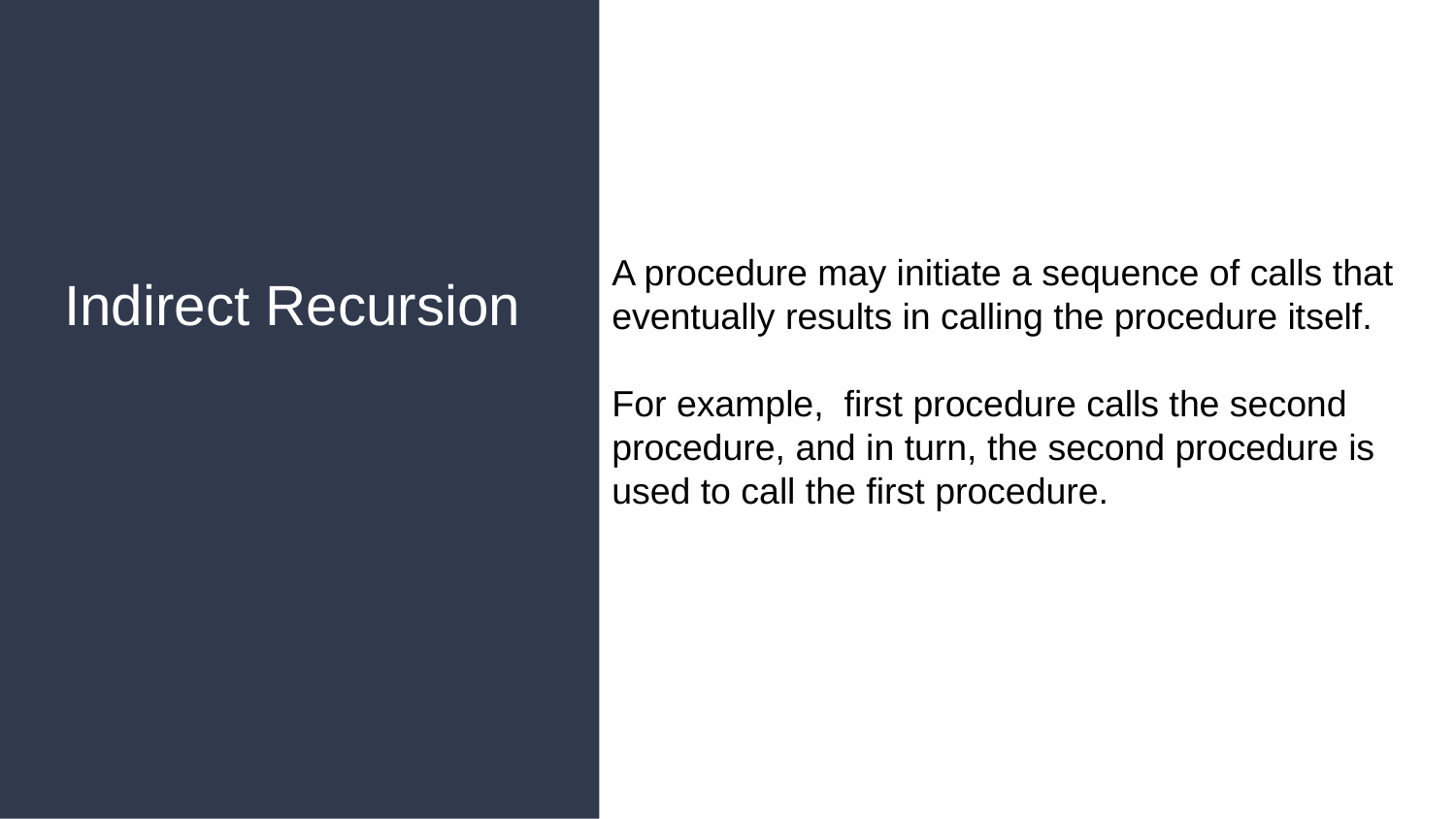

A procedure may initiate a sequence of calls that eventually results in calling the procedure itself.

For example,  first procedure calls the second procedure, and in turn, the second procedure is used to call the first procedure.

# Indirect Recursion